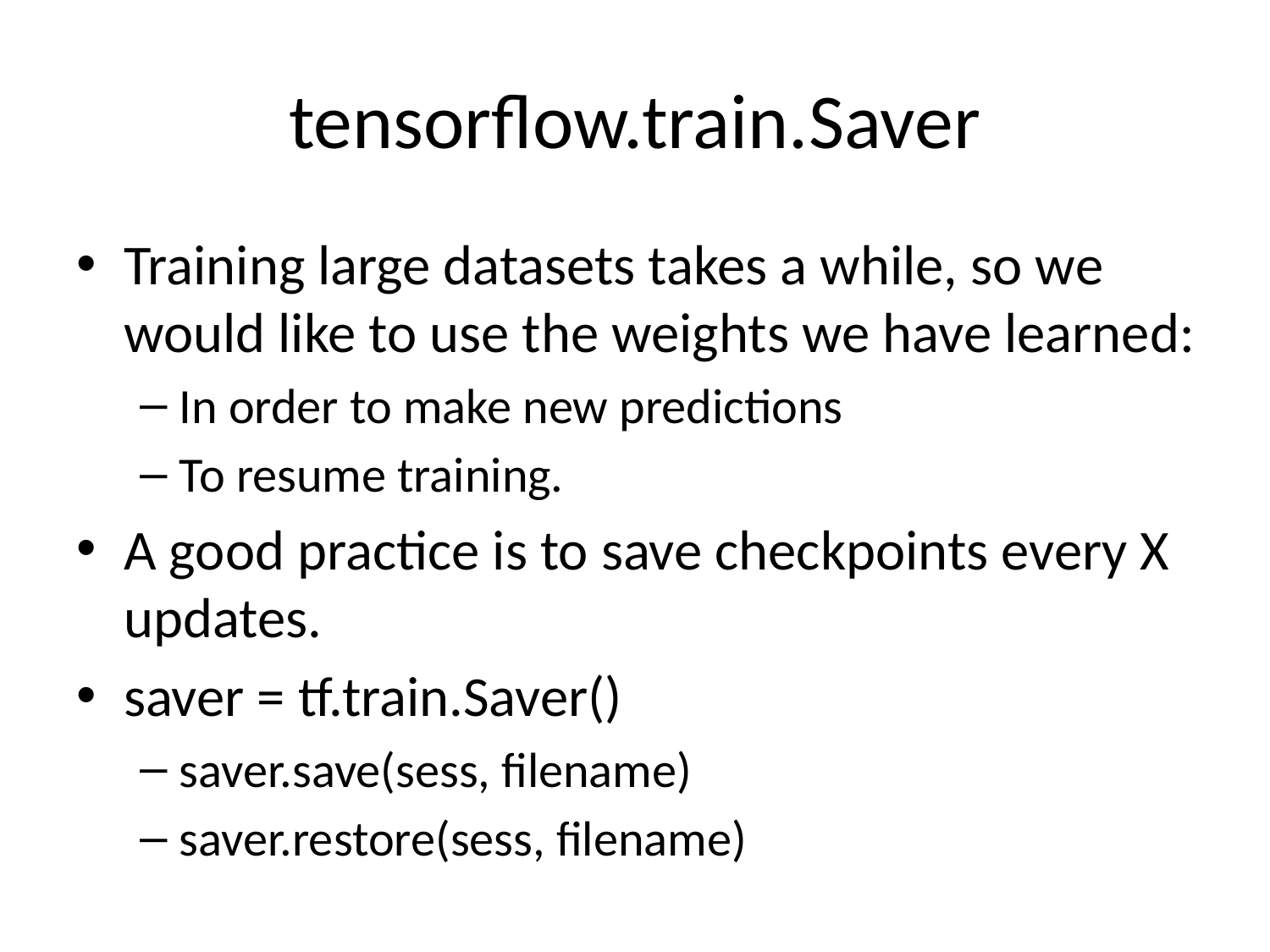

# tensorflow.train.Saver
Training large datasets takes a while, so we would like to use the weights we have learned:
In order to make new predictions
To resume training.
A good practice is to save checkpoints every X updates.
saver = tf.train.Saver()
saver.save(sess, filename)
saver.restore(sess, filename)